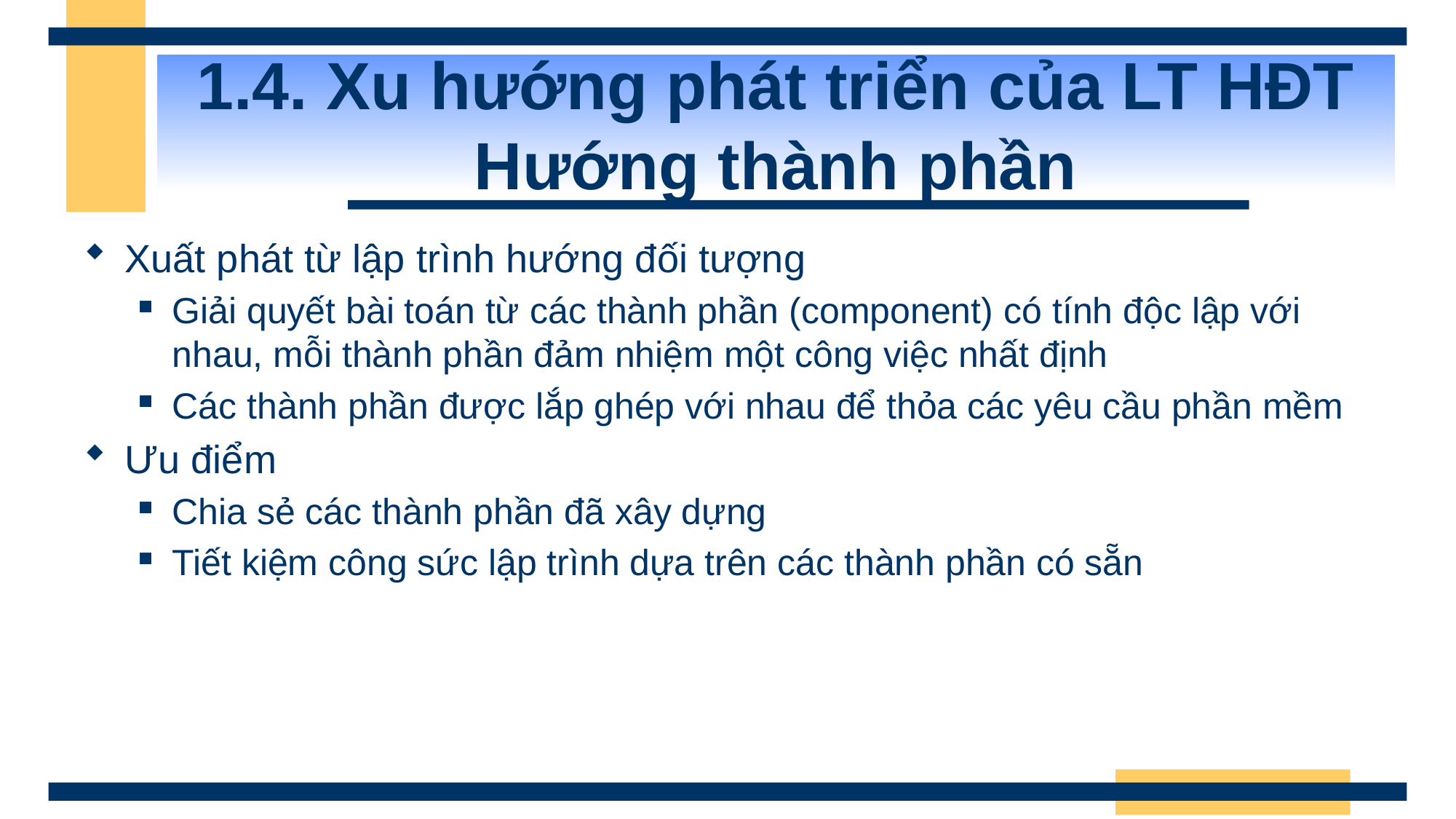

# 1.4. Xu hướng phát triển của LT HĐT Hướng thành phần
Xuất phát từ lập trình hướng đối tượng
Giải quyết bài toán từ các thành phần (component) có tính độc lập với nhau, mỗi thành phần đảm nhiệm một công việc nhất định
Các thành phần được lắp ghép với nhau để thỏa các yêu cầu phần mềm
Ưu điểm
Chia sẻ các thành phần đã xây dựng
Tiết kiệm công sức lập trình dựa trên các thành phần có sẵn